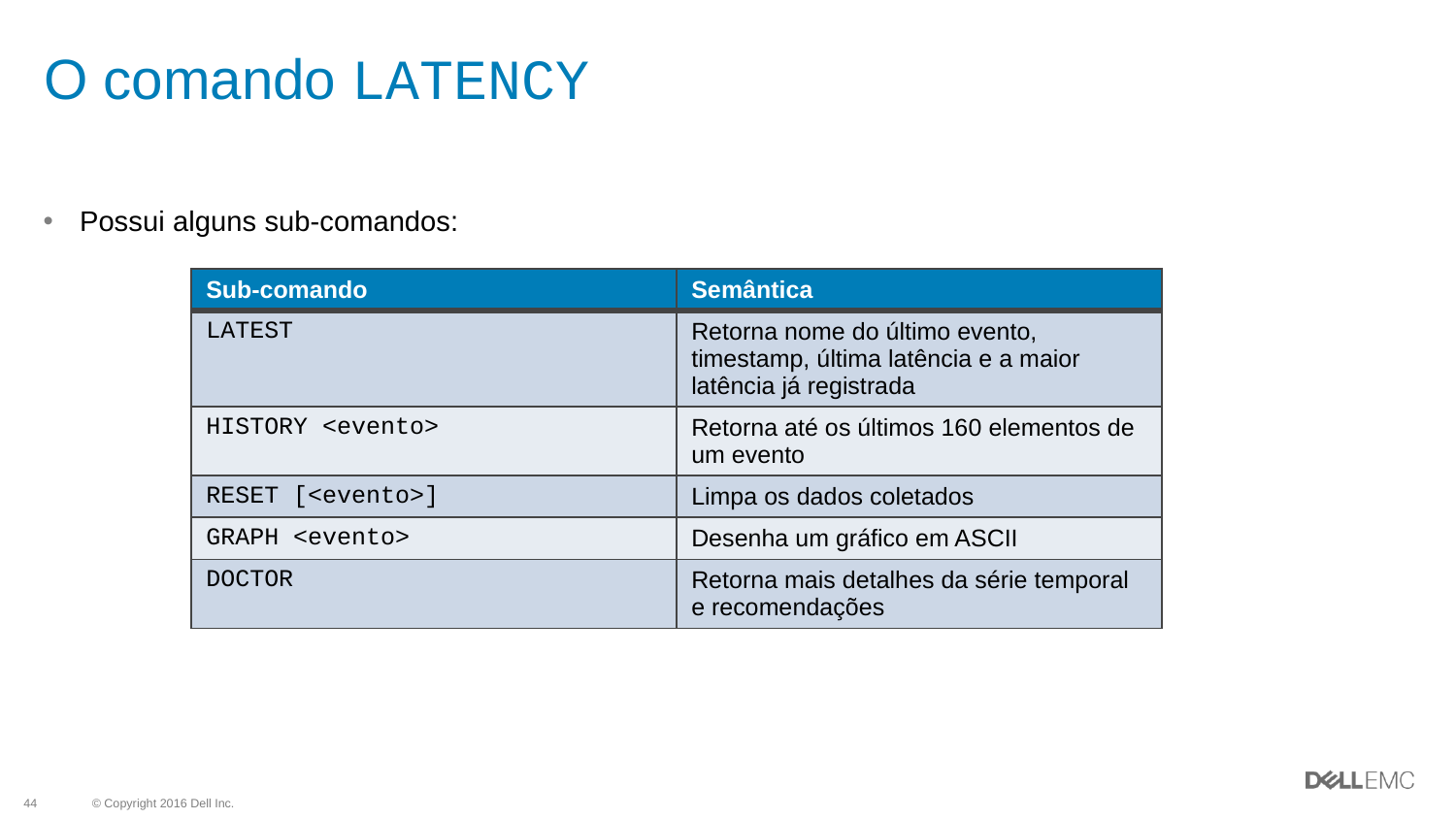

# O comando LATENCY
Possui alguns sub-comandos:

| Sub-comando | Semântica |
| --- | --- |
| LATEST | Retorna nome do último evento, timestamp, última latência e a maior latência já registrada |
| HISTORY <evento> | Retorna até os últimos 160 elementos de um evento |
| RESET [<evento>] | Limpa os dados coletados |
| GRAPH <evento> | Desenha um gráfico em ASCII |
| DOCTOR | Retorna mais detalhes da série temporal e recomendações |